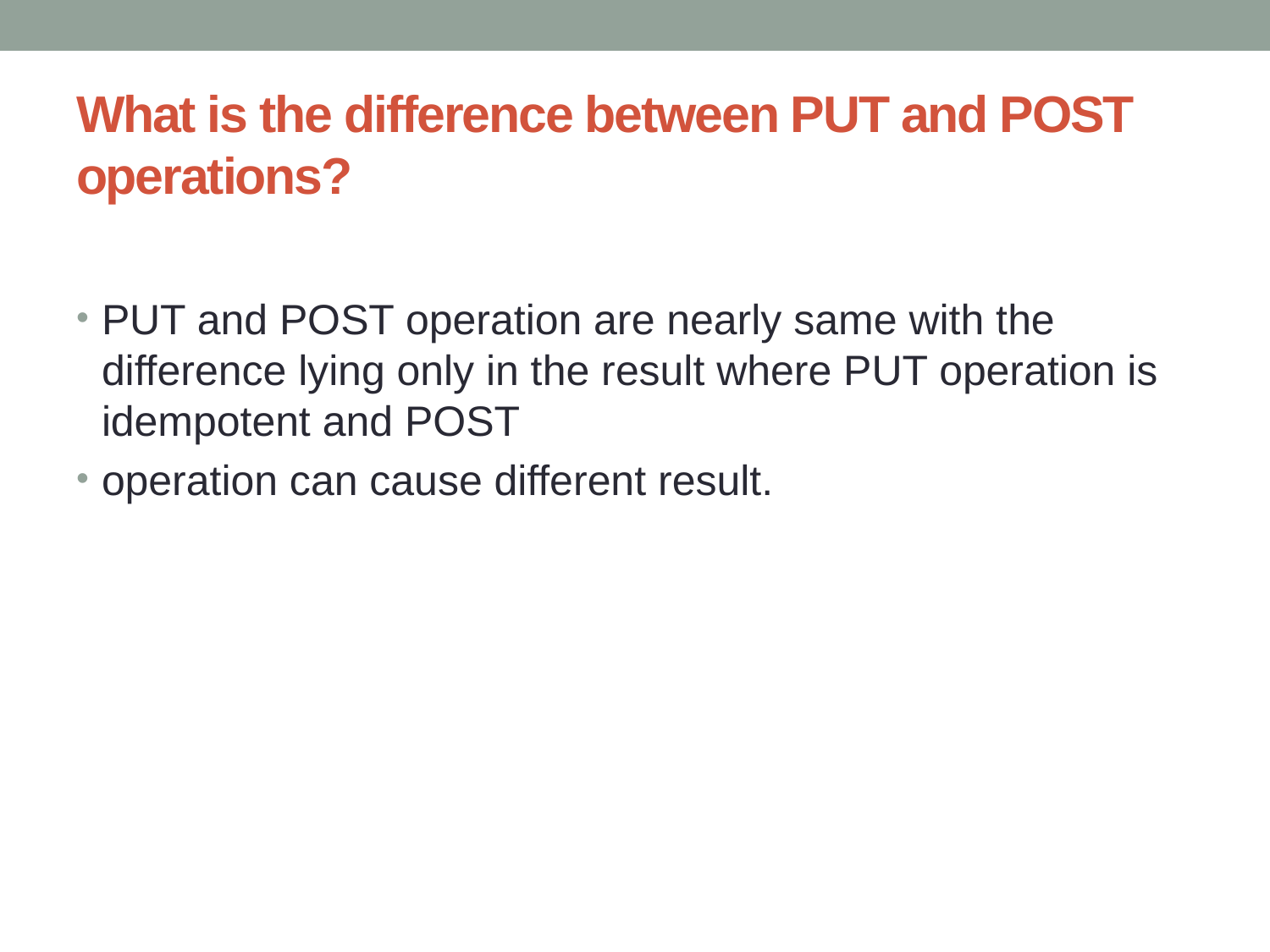

# What is the difference between PUT and POST operations?
PUT and POST operation are nearly same with the difference lying only in the result where PUT operation is idempotent and POST
operation can cause different result.